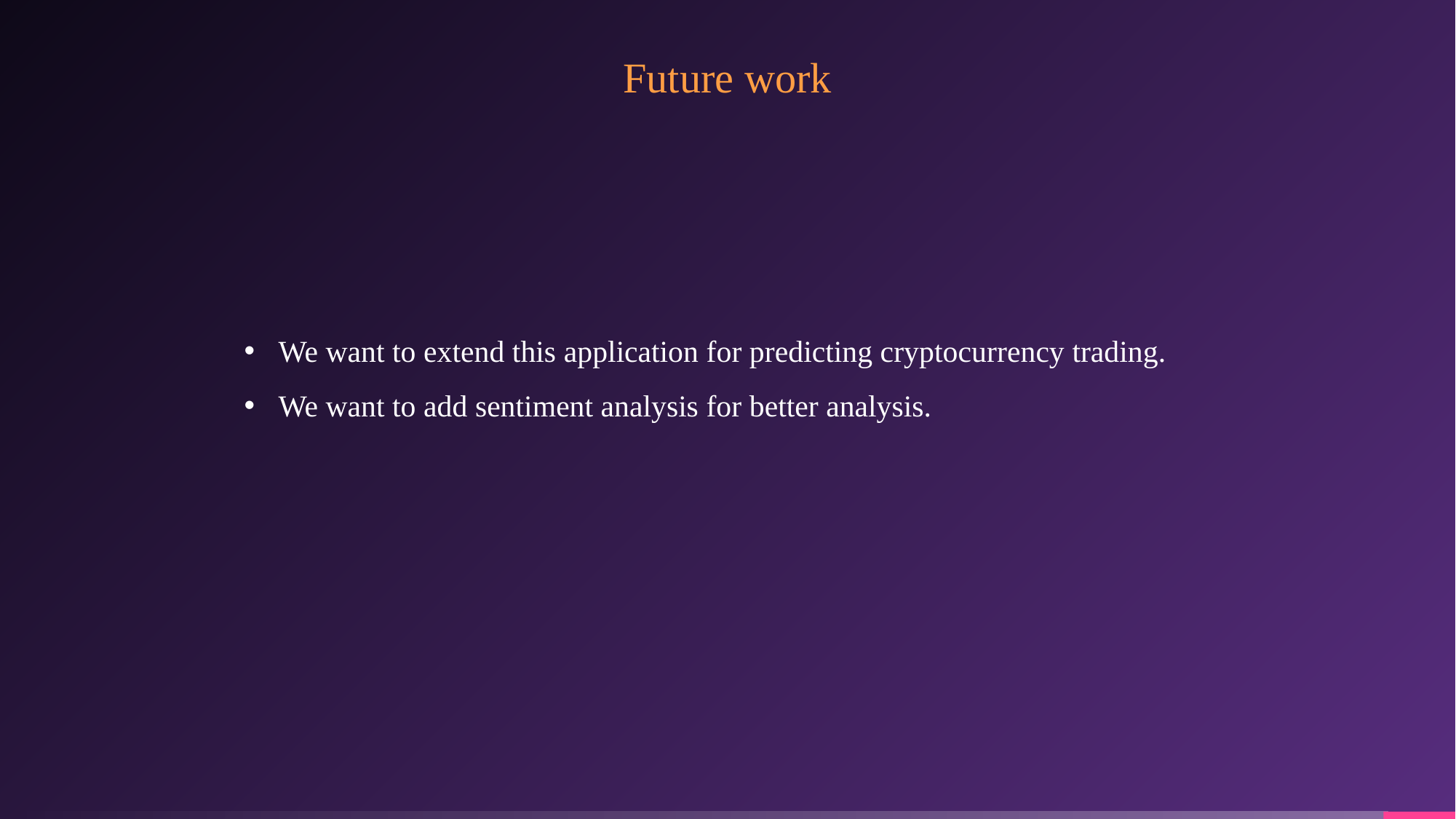

Future work
We want to extend this application for predicting cryptocurrency trading.
We want to add sentiment analysis for better analysis.